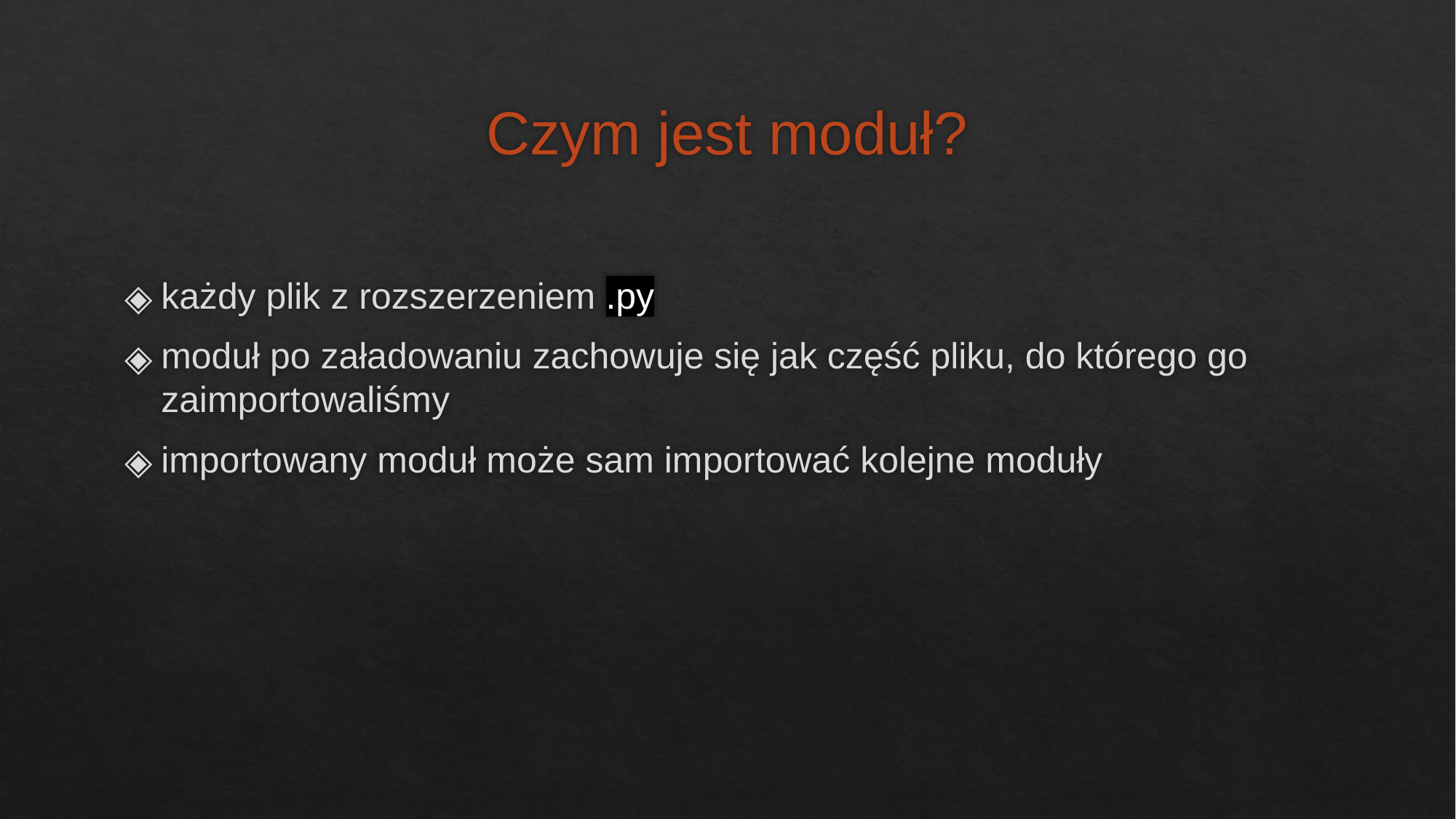

# Czym jest moduł?

każdy plik z rozszerzeniem .py
moduł po załadowaniu zachowuje się jak część pliku, do którego go zaimportowaliśmy
importowany moduł może sam importować kolejne moduły